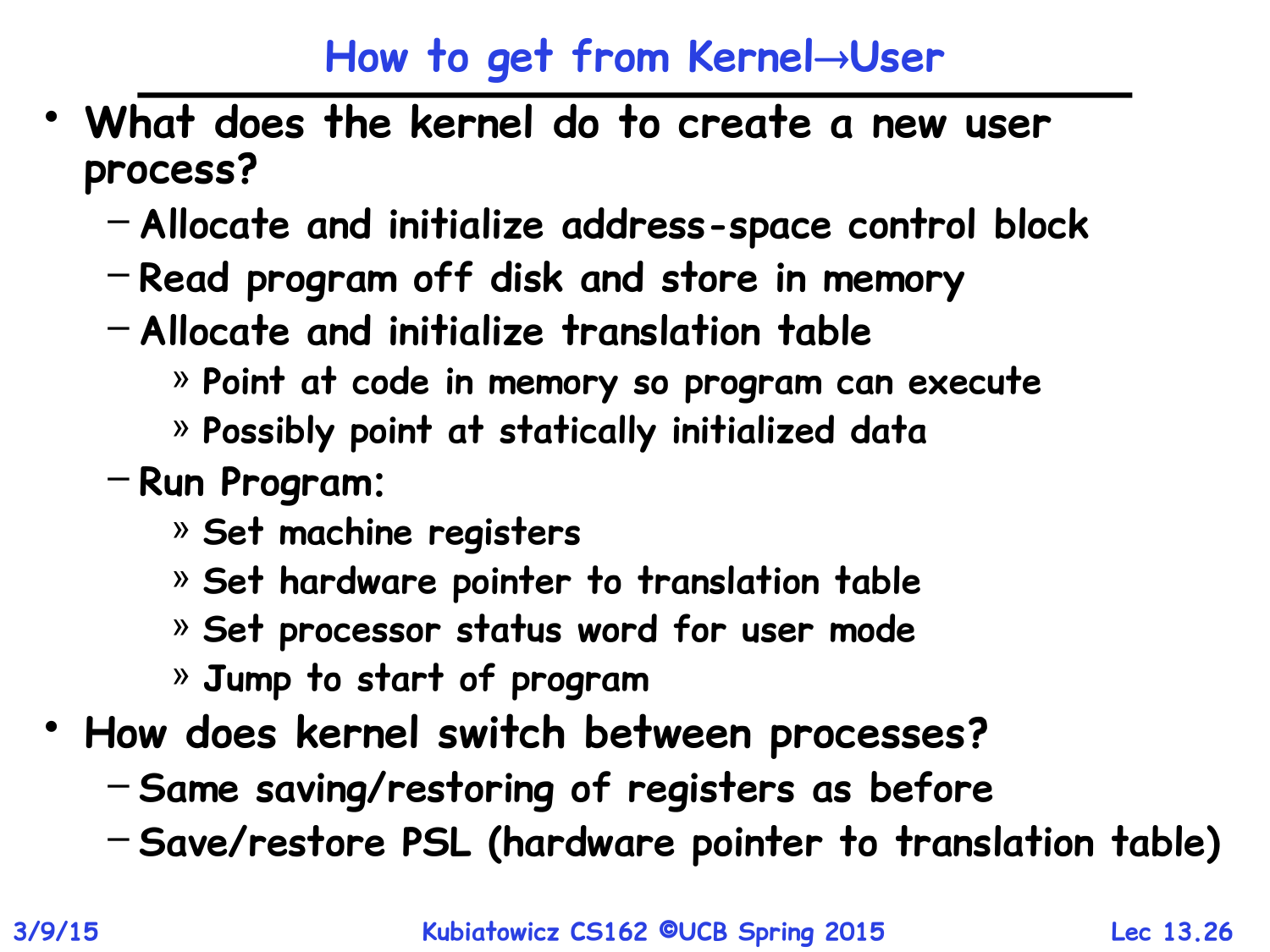

# How to get from Kernel→User
What does the kernel do to create a new user process?
Allocate and initialize address-space control block
Read program off disk and store in memory
Allocate and initialize translation table
Point at code in memory so program can execute
Possibly point at statically initialized data
Run Program:
Set machine registers
Set hardware pointer to translation table
Set processor status word for user mode
Jump to start of program
How does kernel switch between processes?
Same saving/restoring of registers as before
Save/restore PSL (hardware pointer to translation table)